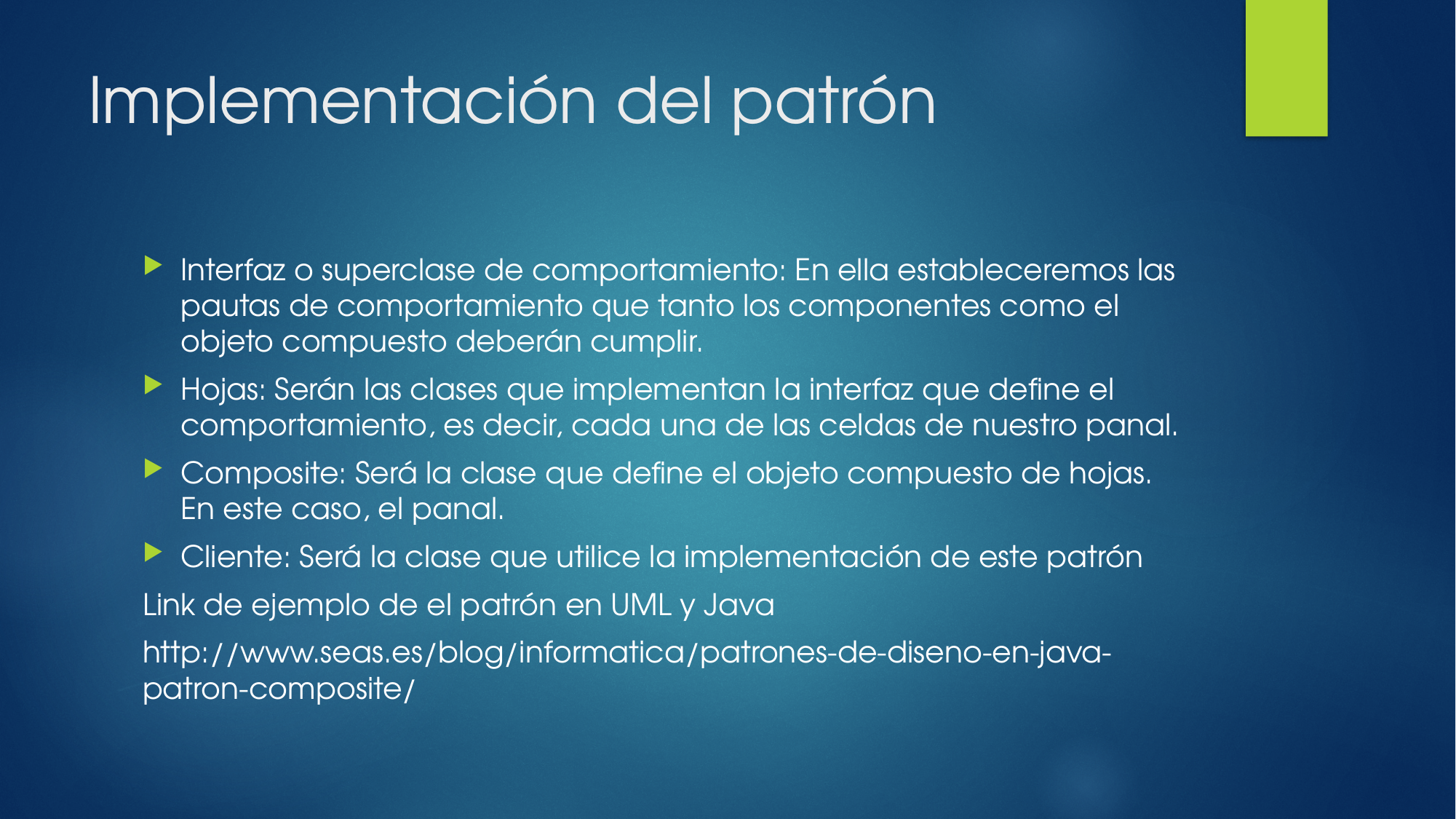

# Implementación del patrón
Interfaz o superclase de comportamiento: En ella estableceremos las pautas de comportamiento que tanto los componentes como el objeto compuesto deberán cumplir.
Hojas: Serán las clases que implementan la interfaz que define el comportamiento, es decir, cada una de las celdas de nuestro panal.
Composite: Será la clase que define el objeto compuesto de hojas. En este caso, el panal.
Cliente: Será la clase que utilice la implementación de este patrón
Link de ejemplo de el patrón en UML y Java
http://www.seas.es/blog/informatica/patrones-de-diseno-en-java-patron-composite/